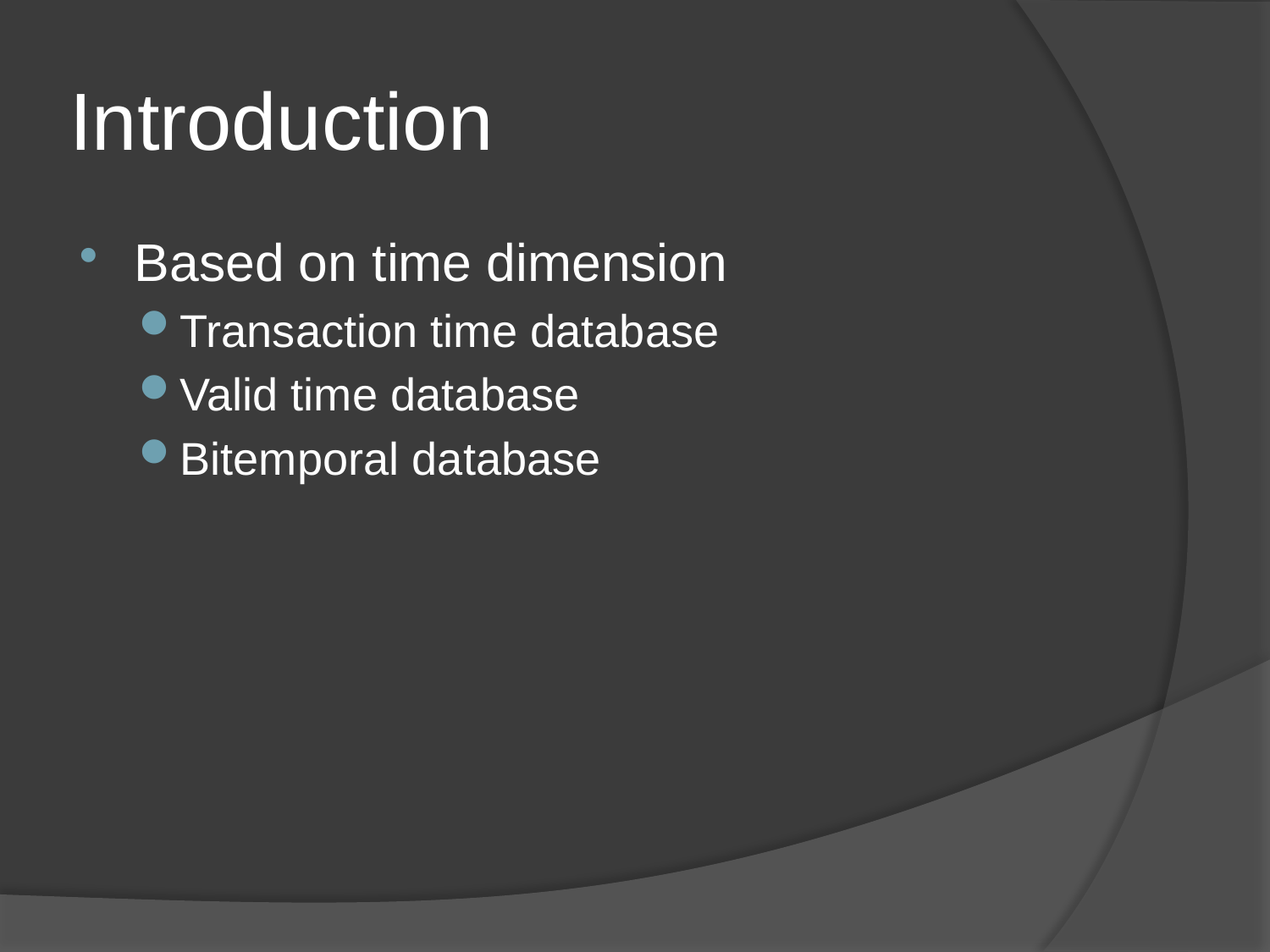

# Introduction
Based on time dimension
Transaction time database
Valid time database
Bitemporal database